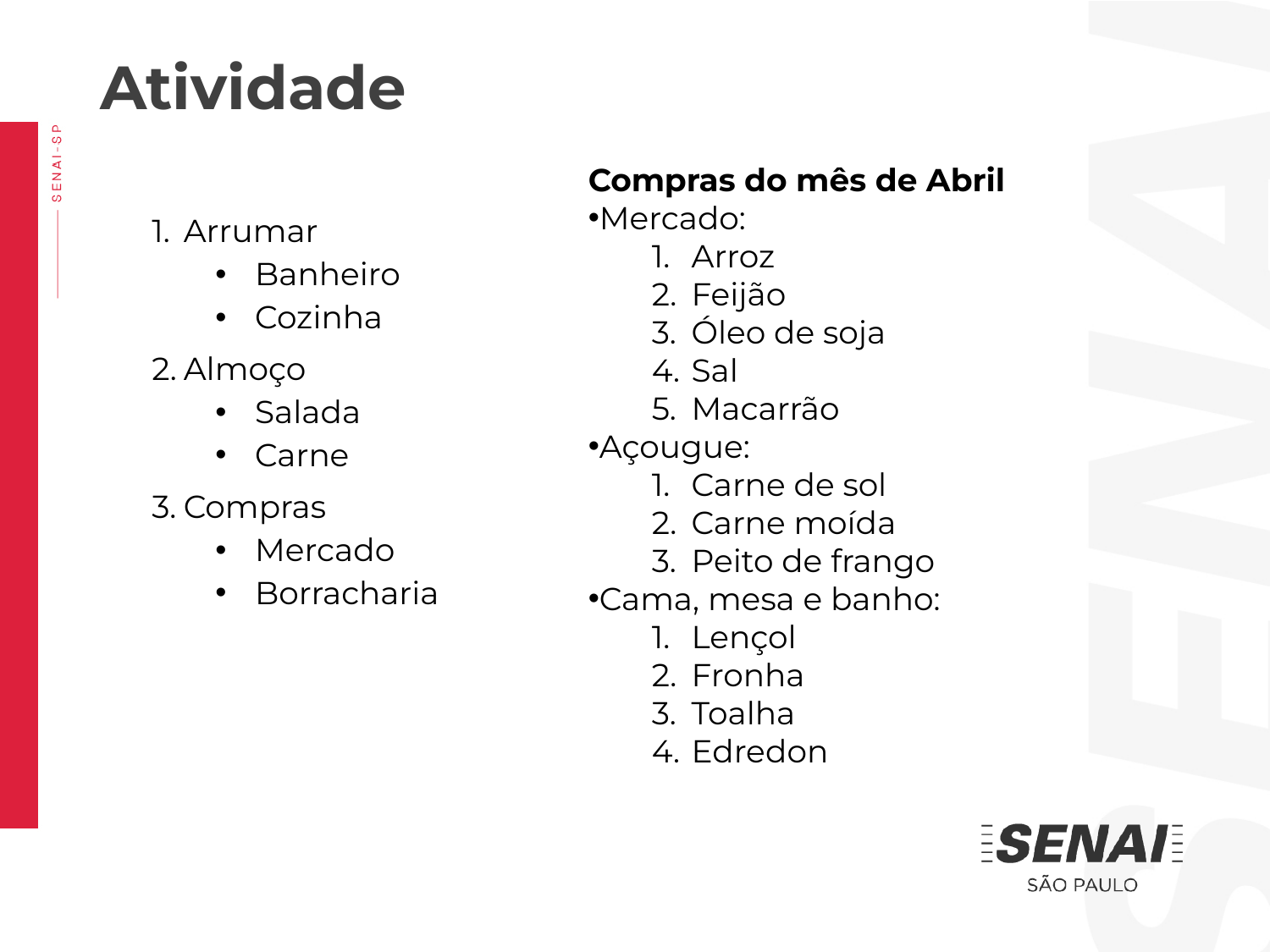

Atividade
Compras do mês de Abril
Mercado:
Arroz
Feijão
Óleo de soja
Sal
Macarrão
Açougue:
Carne de sol
Carne moída
Peito de frango
Cama, mesa e banho:
Lençol
Fronha
Toalha
Edredon

Arrumar
Banheiro
Cozinha
Almoço
Salada
Carne
Compras
Mercado
Borracharia